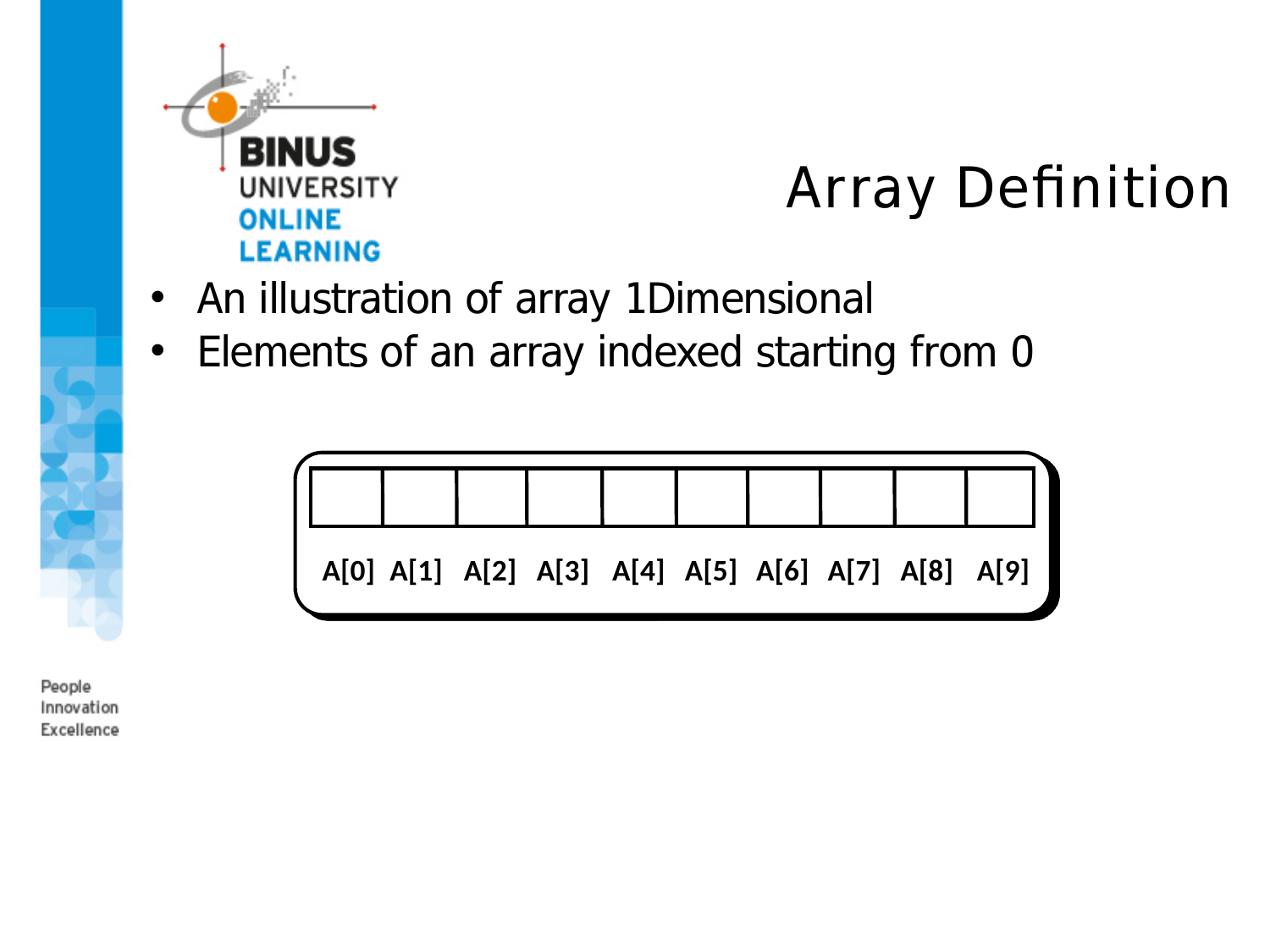

# Array Definition
An illustration of array 1Dimensional
Elements of an array indexed starting from 0

A[0]
A[1]
A[2]
A[3]
A[4]
A[5]
A[6]
A[7]
A[8]
A[9]